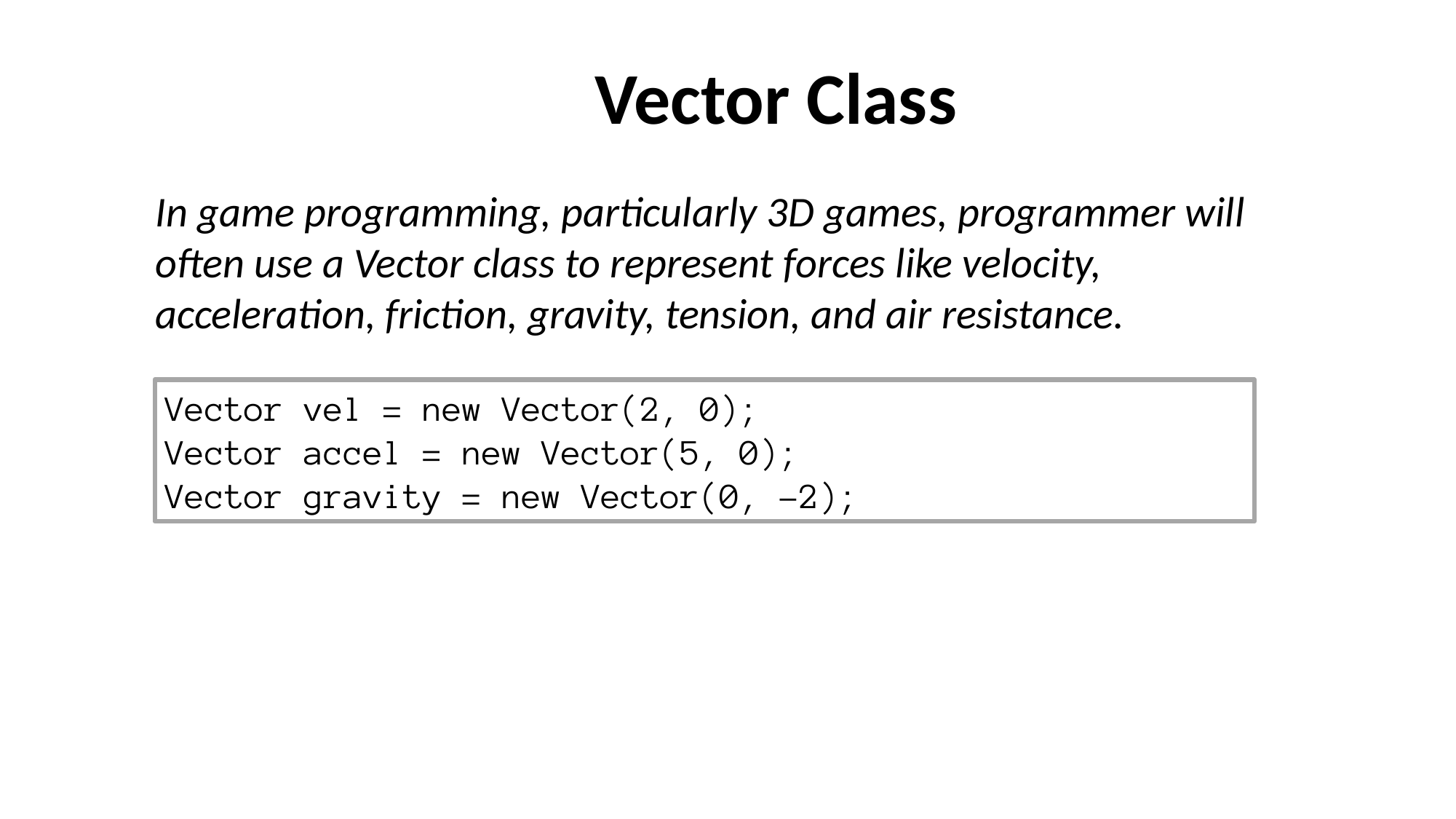

Vector Class
In game programming, particularly 3D games, programmer will often use a Vector class to represent forces like velocity, acceleration, friction, gravity, tension, and air resistance.
Vector vel = new Vector(2, 0);
Vector accel = new Vector(5, 0);
Vector gravity = new Vector(0, -2);